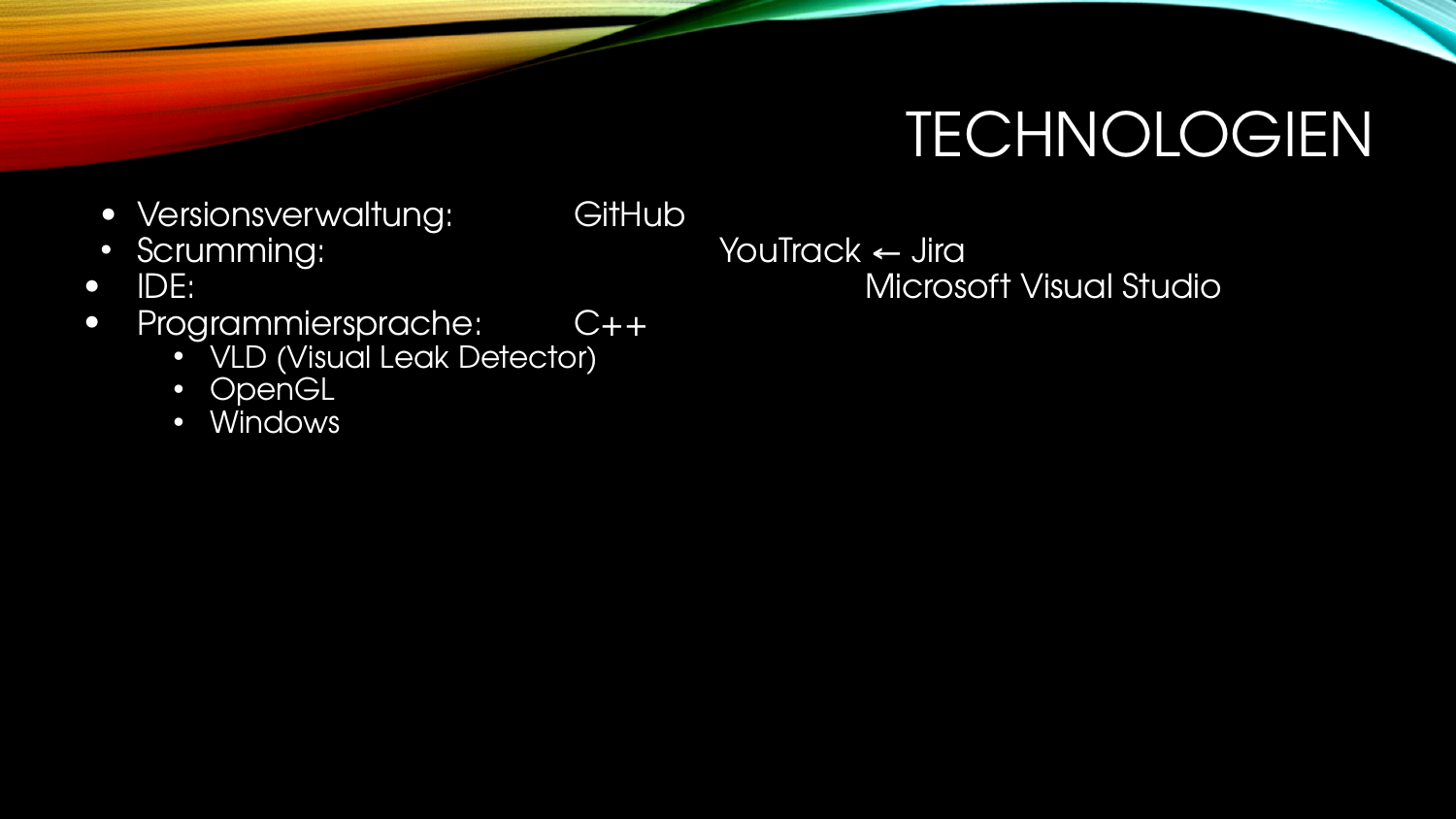

# TECHNOLOGIEN
Versionsverwaltung:	GitHub
Scrumming:			YouTrack ← Jira
IDE:					Microsoft Visual Studio
Programmiersprache: 	C++
VLD (Visual Leak Detector)
OpenGL
Windows
6